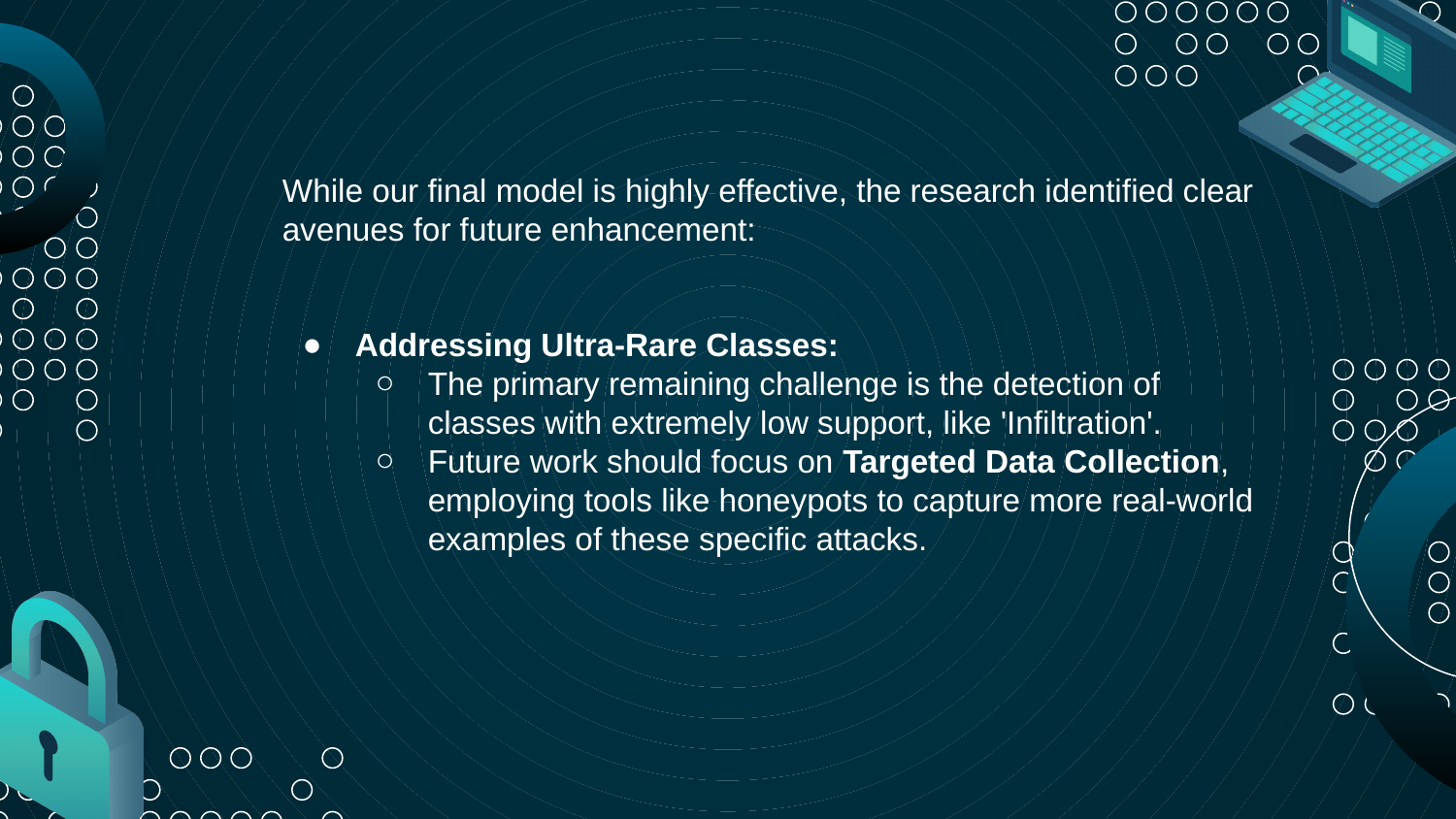

While our final model is highly effective, the research identified clear avenues for future enhancement:

Addressing Ultra-Rare Classes:
The primary remaining challenge is the detection of classes with extremely low support, like 'Infiltration'.
Future work should focus on Targeted Data Collection, employing tools like honeypots to capture more real-world examples of these specific attacks.